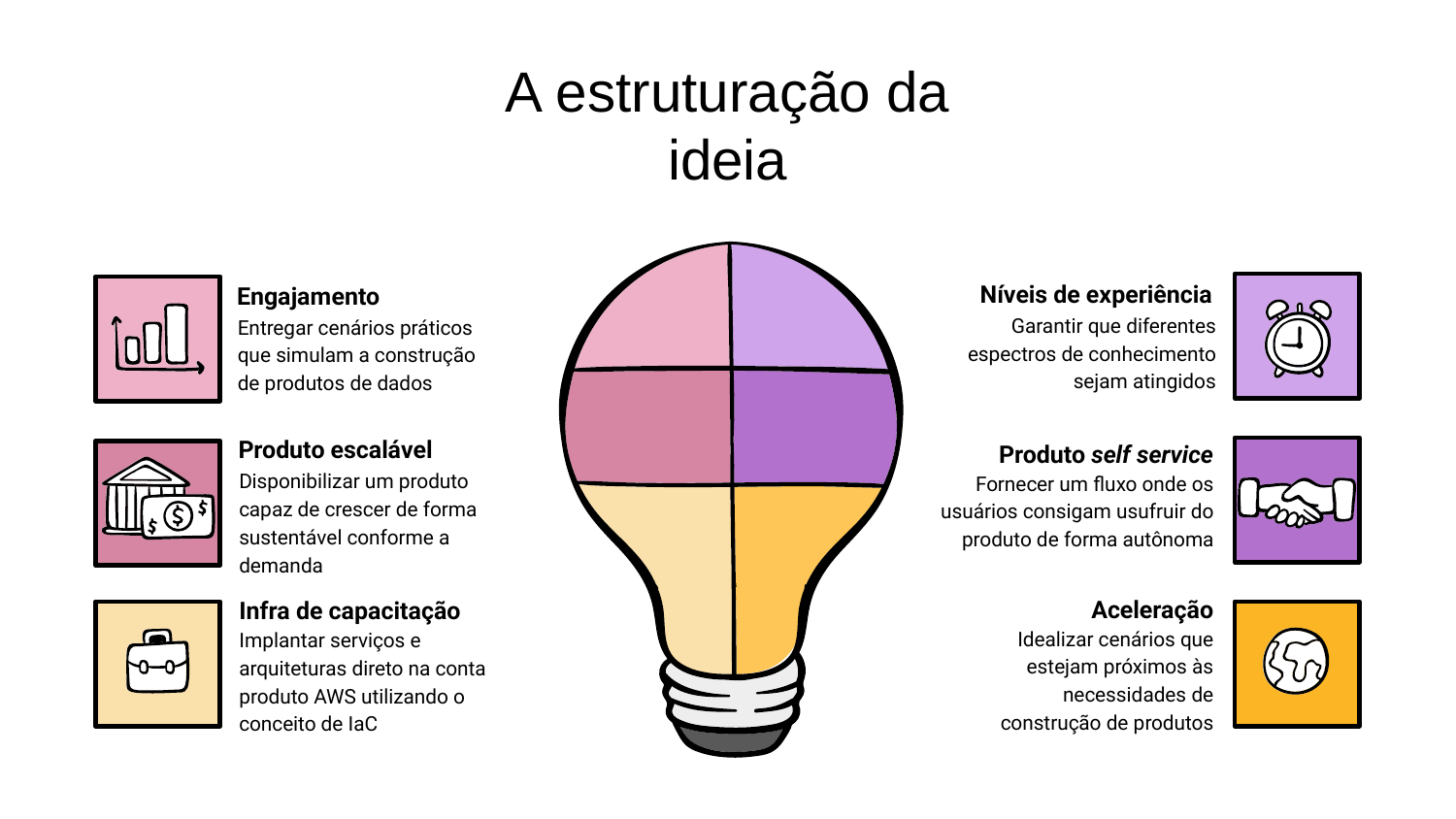

# A estruturação da ideia

Níveis de experiência
Garantir que diferentes espectros de conhecimento sejam atingidos
Engajamento
Entregar cenários práticos que simulam a construção de produtos de dados

Produto escalável
Disponibilizar um produto capaz de crescer de forma sustentável conforme a demanda
Produto self service
Fornecer um fluxo onde os usuários consigam usufruir do produto de forma autônoma

Aceleração
Idealizar cenários que estejam próximos às necessidades de construção de produtos
Infra de capacitação
Implantar serviços e arquiteturas direto na conta produto AWS utilizando o conceito de IaC